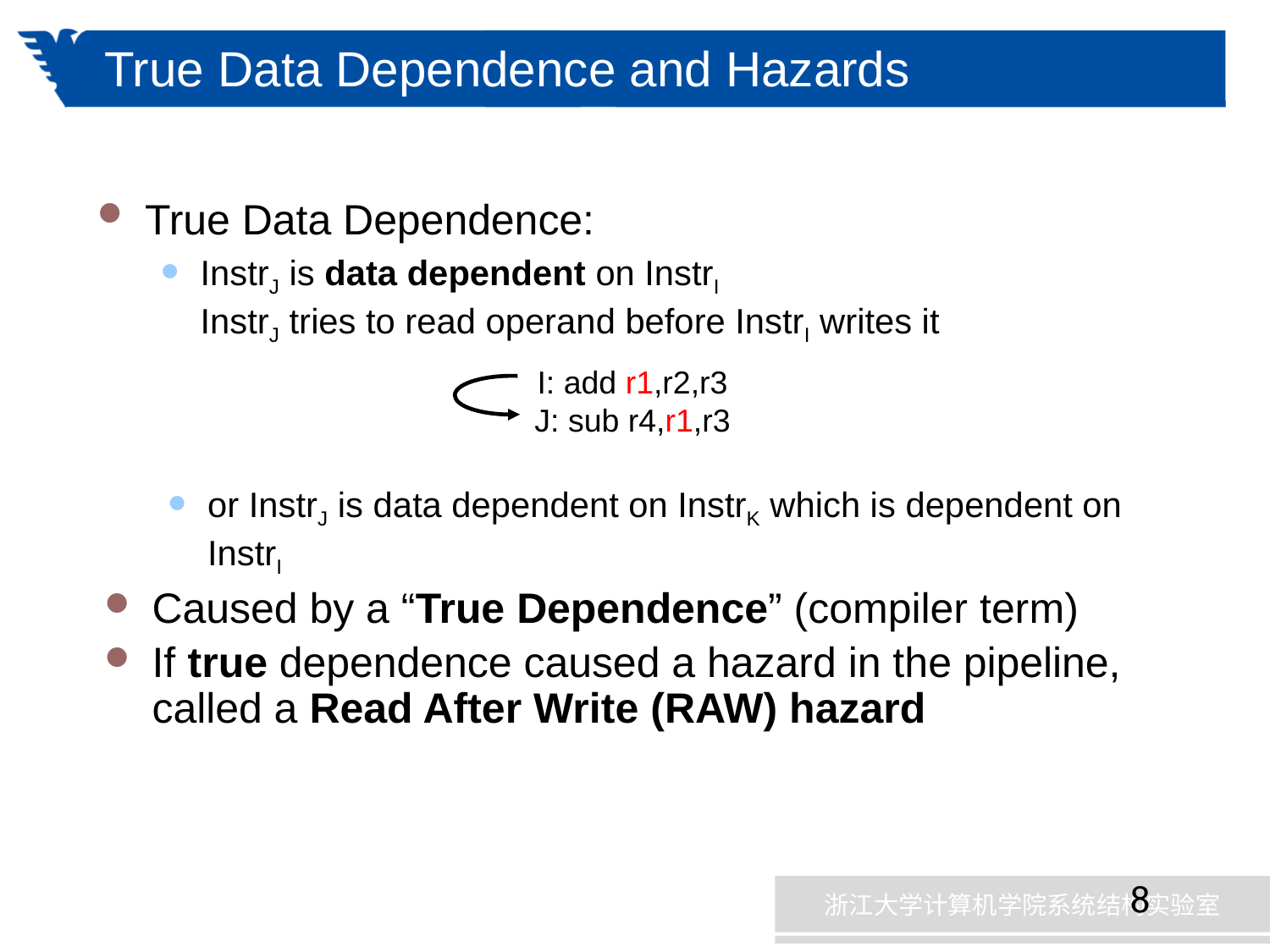

# True Data Dependence and Hazards
True Data Dependence:
InstrJ is data dependent on InstrI
InstrJ tries to read operand before InstrI writes it
I: add r1,r2,r3
J: sub r4,r1,r3

or InstrJ is data dependent on InstrK which is dependent on InstrI
Caused by a “True Dependence” (compiler term)
If true dependence caused a hazard in the pipeline, called a Read After Write (RAW) hazard